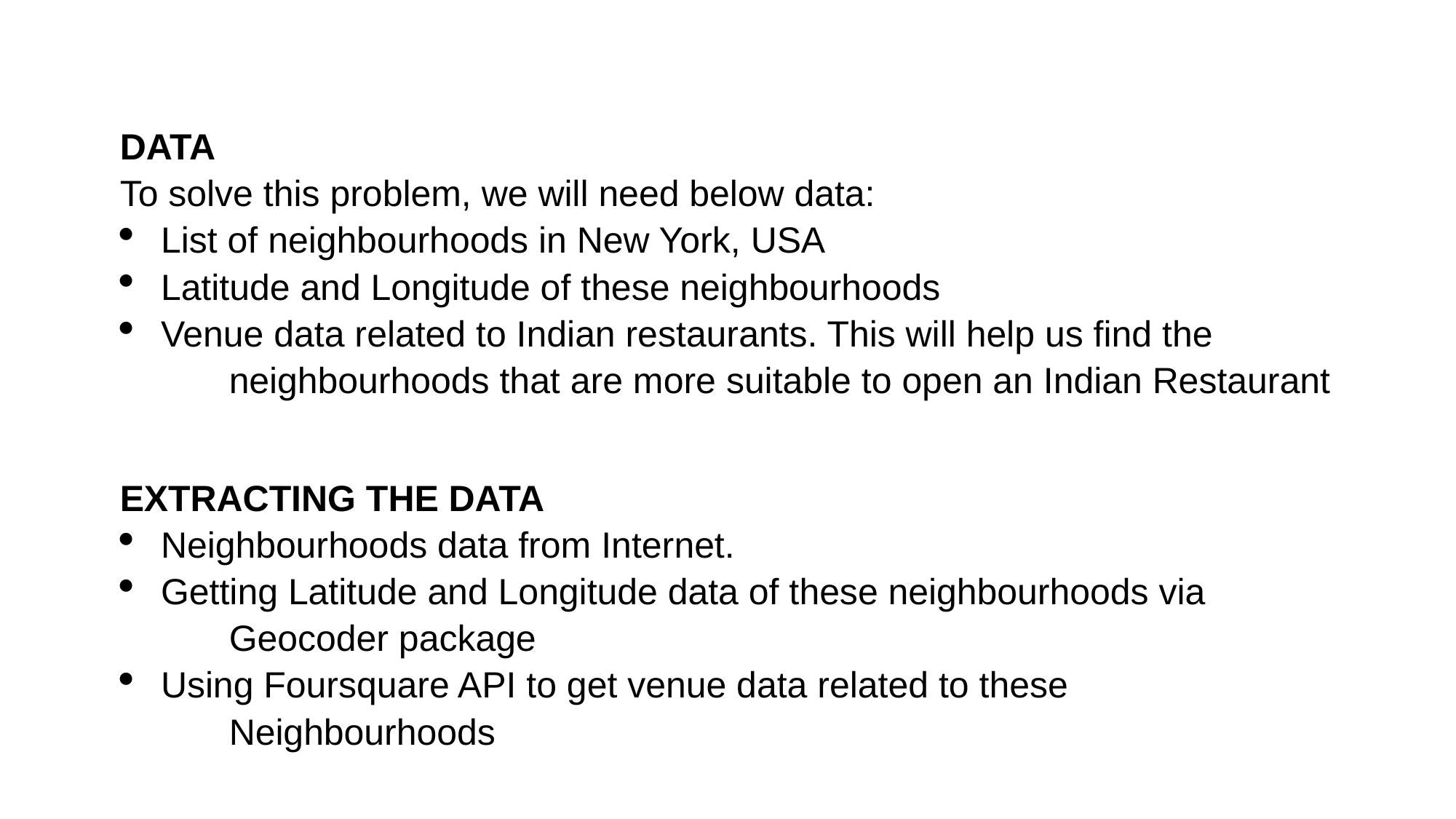

DATA
To solve this problem, we will need below data:
List of neighbourhoods in New York, USA
Latitude and Longitude of these neighbourhoods
Venue data related to Indian restaurants. This will help us find the
	neighbourhoods that are more suitable to open an Indian Restaurant

EXTRACTING THE DATA
Neighbourhoods data from Internet.
Getting Latitude and Longitude data of these neighbourhoods via
	Geocoder package
Using Foursquare API to get venue data related to these
	Neighbourhoods